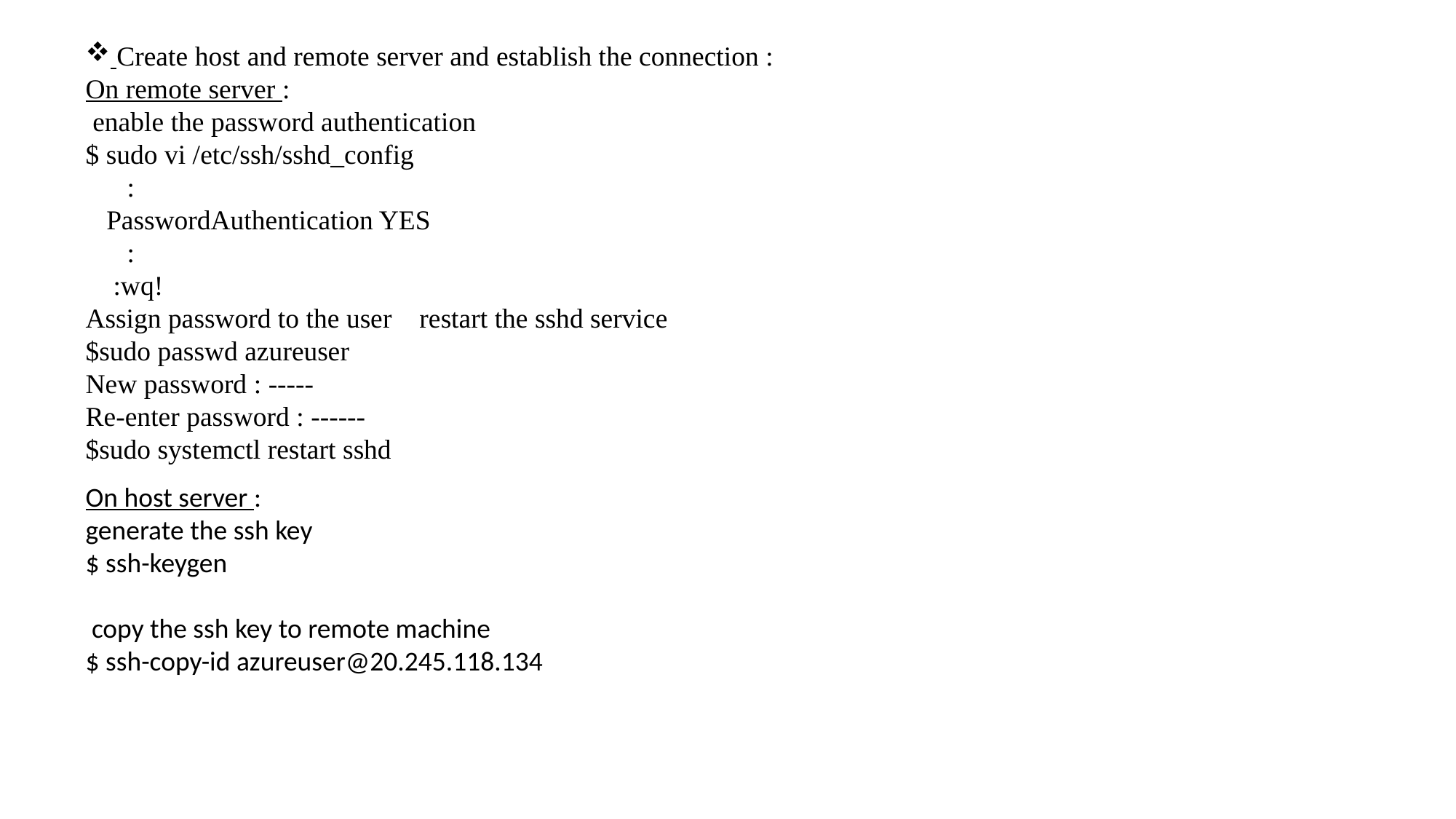

Create host and remote server and establish the connection :
On remote server :
 enable the password authentication
$ sudo vi /etc/ssh/sshd_config
      :
   PasswordAuthentication YES
      :
    :wq!
Assign password to the user    restart the sshd service
$sudo passwd azureuser
New password : -----
Re-enter password : ------
$sudo systemctl restart sshd
On host server :
generate the ssh key
$ ssh-keygen

 copy the ssh key to remote machine
$ ssh-copy-id azureuser@20.245.118.134